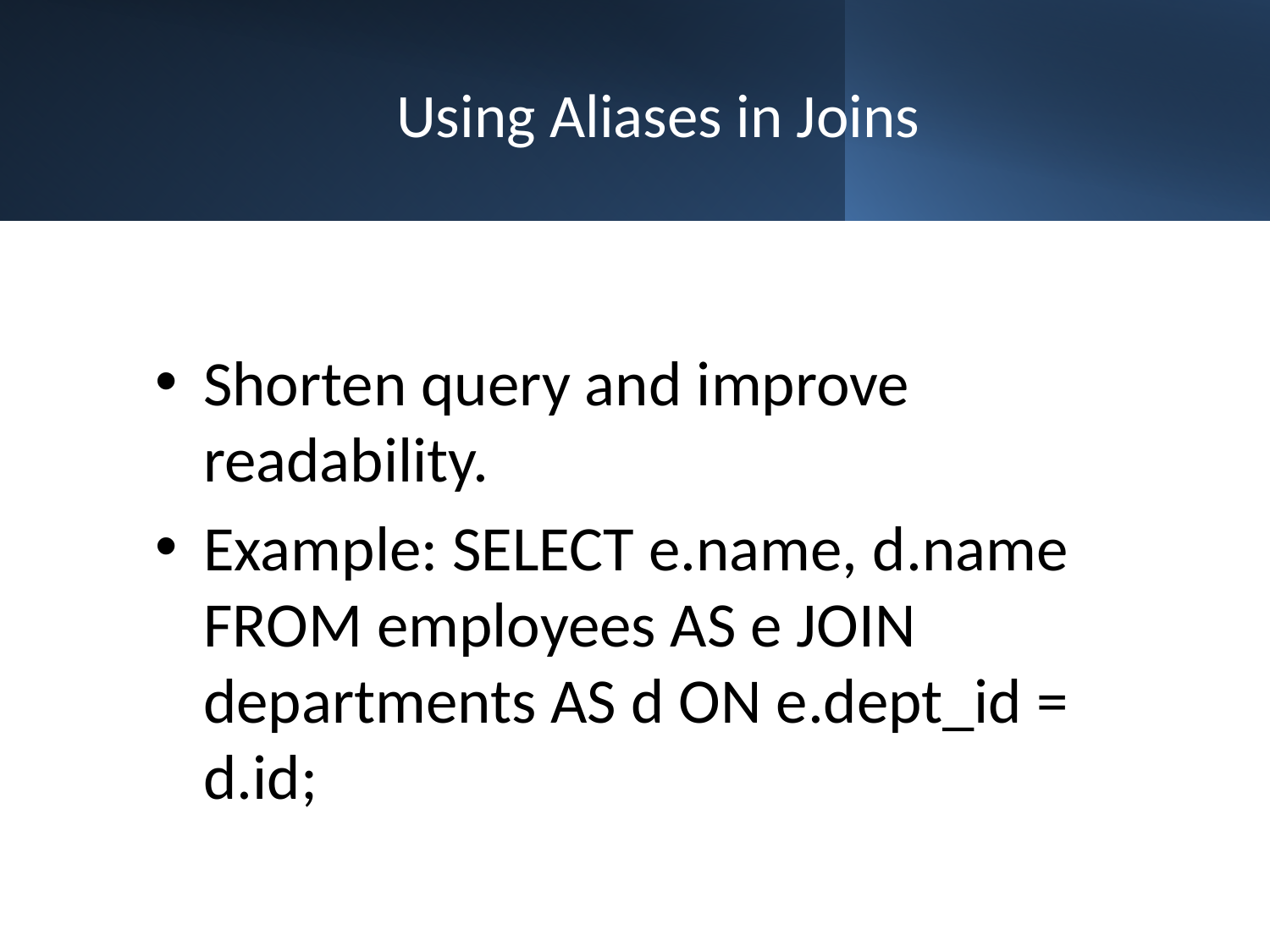

# Using Aliases in Joins
Shorten query and improve readability.
Example: SELECT e.name, d.name FROM employees AS e JOIN departments AS d ON e.dept_id = d.id;